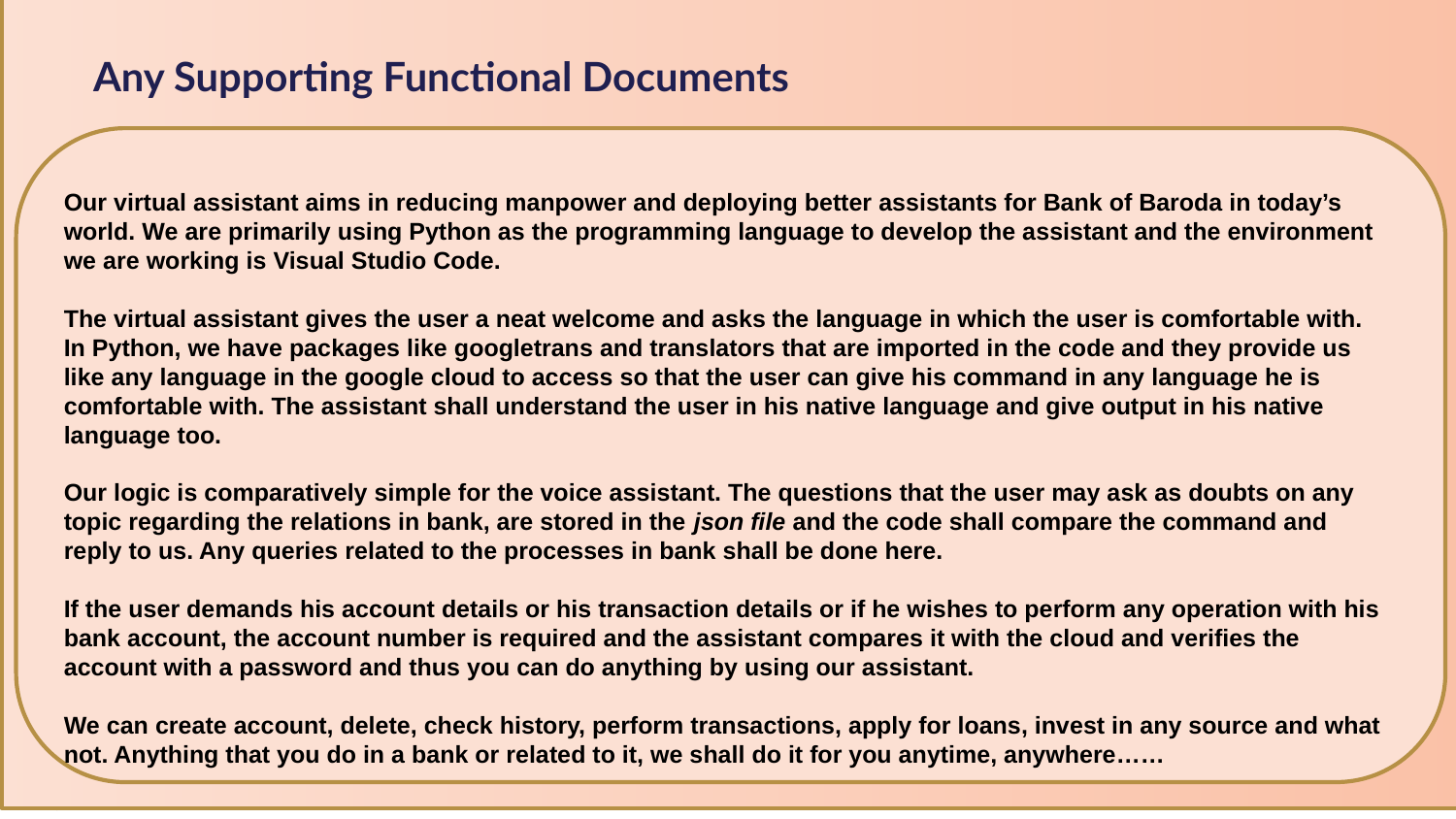

# Any Supporting Functional Documents

Our virtual assistant aims in reducing manpower and deploying better assistants for Bank of Baroda in today’s world. We are primarily using Python as the programming language to develop the assistant and the environment we are working is Visual Studio Code.

The virtual assistant gives the user a neat welcome and asks the language in which the user is comfortable with. In Python, we have packages like googletrans and translators that are imported in the code and they provide us like any language in the google cloud to access so that the user can give his command in any language he is comfortable with. The assistant shall understand the user in his native language and give output in his native language too.

Our logic is comparatively simple for the voice assistant. The questions that the user may ask as doubts on any topic regarding the relations in bank, are stored in the json file and the code shall compare the command and reply to us. Any queries related to the processes in bank shall be done here.

If the user demands his account details or his transaction details or if he wishes to perform any operation with his bank account, the account number is required and the assistant compares it with the cloud and verifies the account with a password and thus you can do anything by using our assistant.

We can create account, delete, check history, perform transactions, apply for loans, invest in any source and what not. Anything that you do in a bank or related to it, we shall do it for you anytime, anywhere……